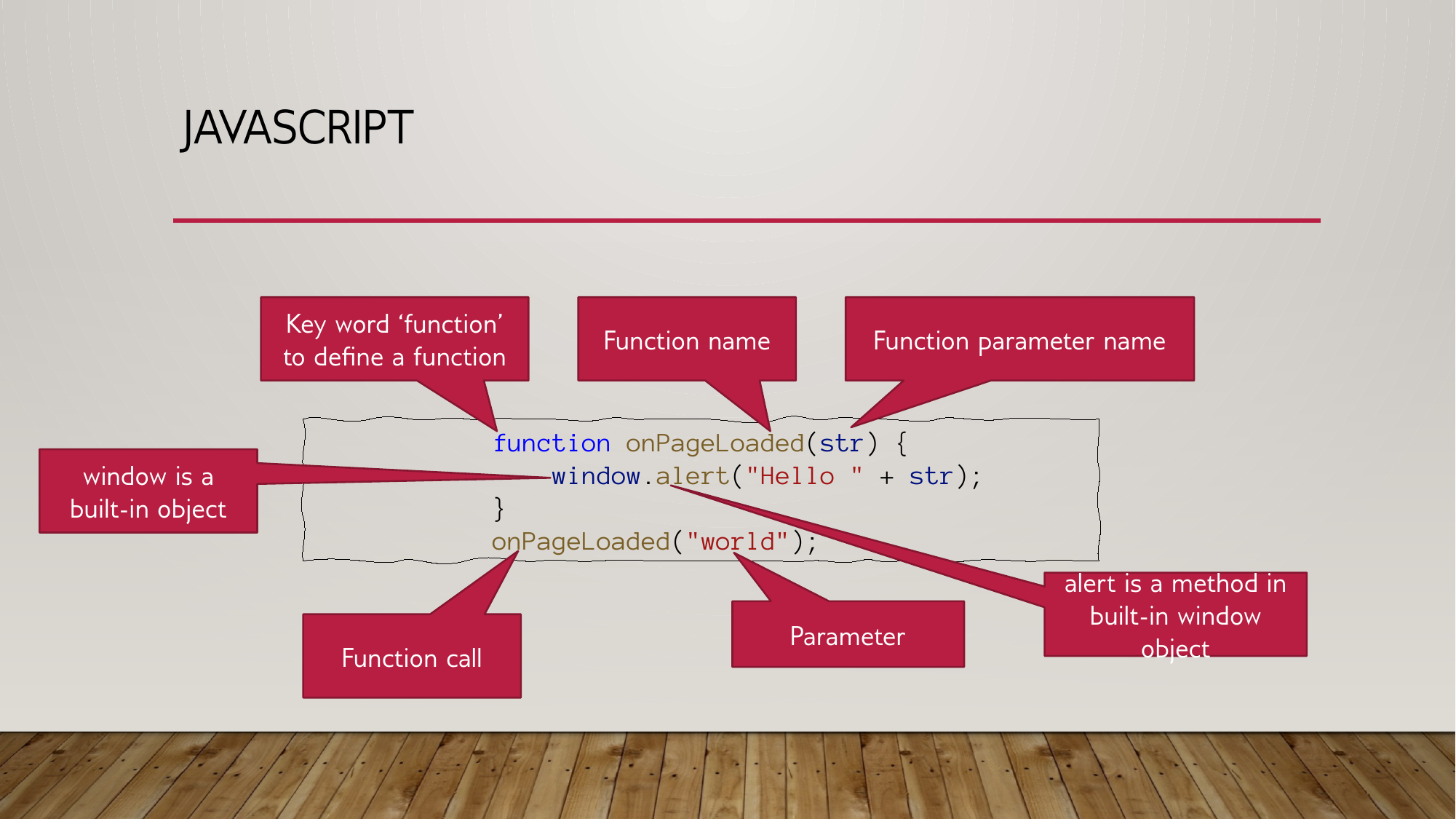

# javascripT
Function parameter name
Function name
Key word ‘function’ to define a function
            function onPageLoaded(str) {
                window.alert("Hello " + str);
            }
            onPageLoaded("world");
window is a built-in object
alert is a method in built-in window object
Parameter
Function call